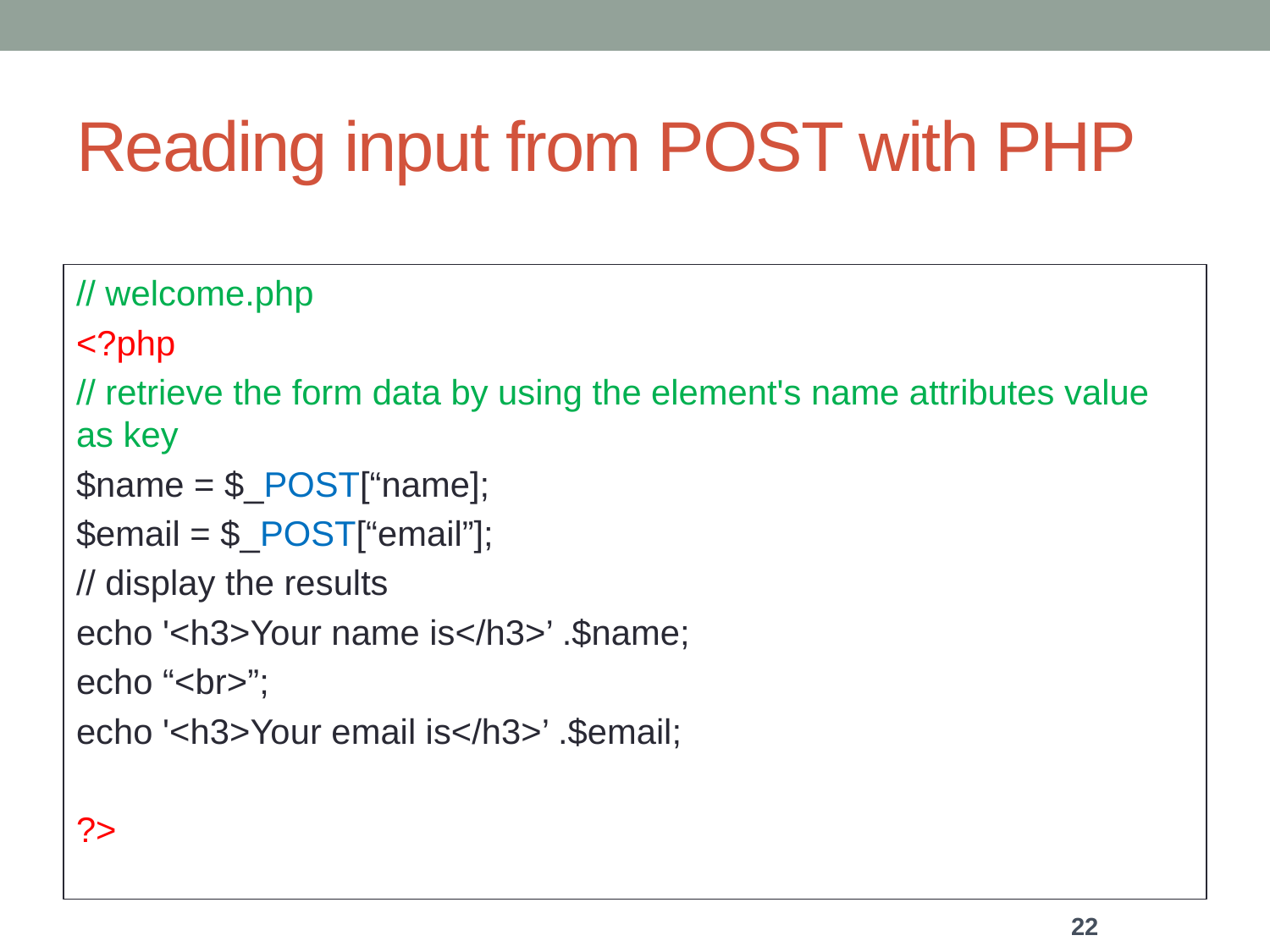

# Reading input from POST with PHP
// welcome.php
<?php
// retrieve the form data by using the element's name attributes value as key
$name = $_POST[“name];
$email = $_POST[“email”];
// display the results
echo '<h3>Your name is</h3>’ .$name;
echo “<br>”;
echo '<h3>Your email is</h3>’ .$email;

?>
22